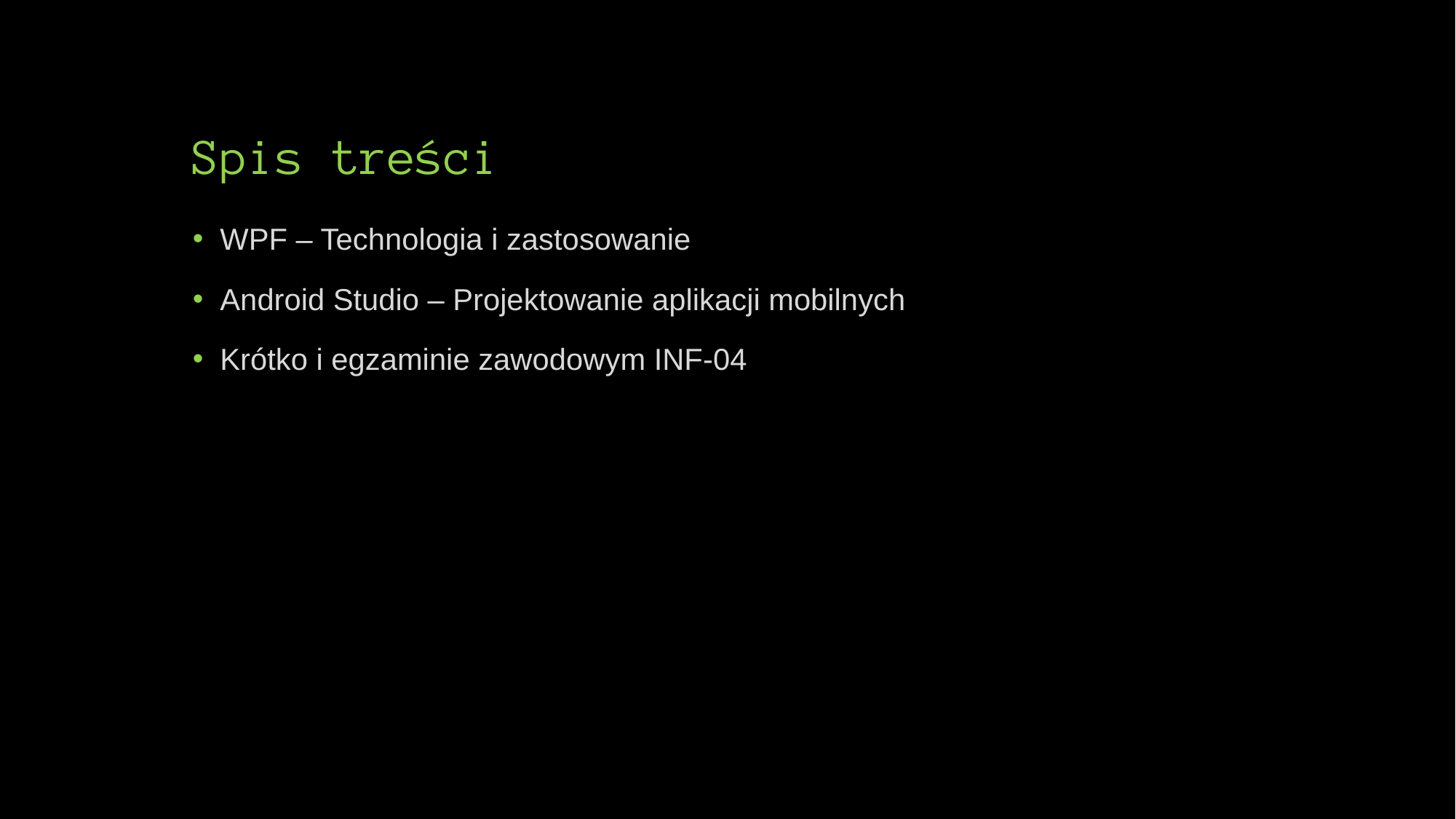

# Spis treści
WPF – Technologia i zastosowanie
Android Studio – Projektowanie aplikacji mobilnych
Krótko i egzaminie zawodowym INF-04